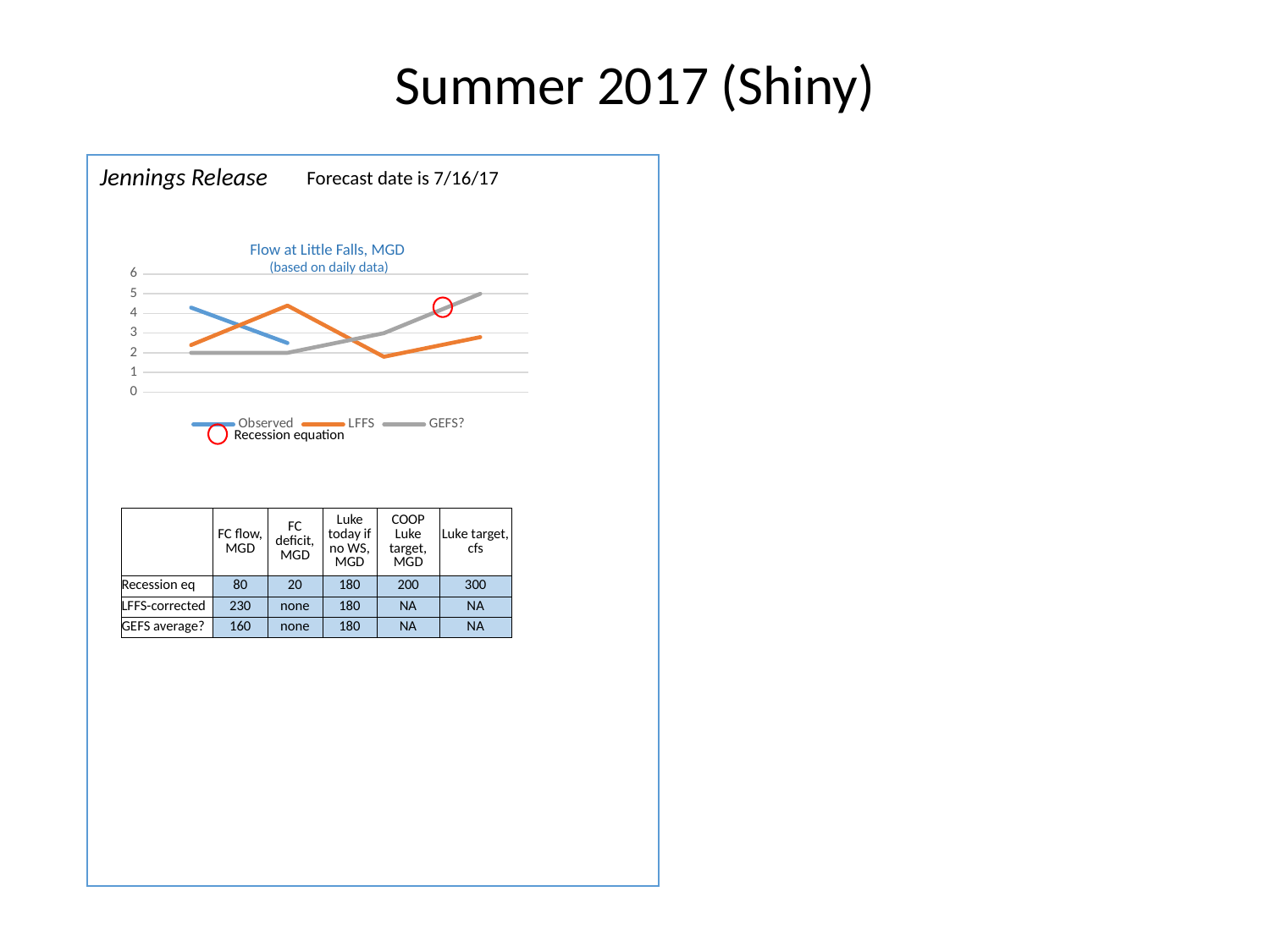

# Summer 2017 (Shiny)
Jennings Release
Forecast date is 7/16/17
Flow at Little Falls, MGD
(based on daily data)

### Chart

| Category | Observed | LFFS | GEFS? |
|---|---|---|---|
| Category 1 | 4.3 | 2.4 | 2.0 |
| Category 2 | 2.5 | 4.4 | 2.0 |
| Category 3 | None | 1.8 | 3.0 |
| Category 4 | None | 2.8 | 5.0 |
Recession equation

|  | FC flow, MGD | FC deficit, MGD | Luke today if no WS, MGD | COOP Luke target, MGD | Luke target, cfs |
| --- | --- | --- | --- | --- | --- |
| Recession eq | 80 | 20 | 180 | 200 | 300 |
| LFFS-corrected | 230 | none | 180 | NA | NA |
| GEFS average? | 160 | none | 180 | NA | NA |